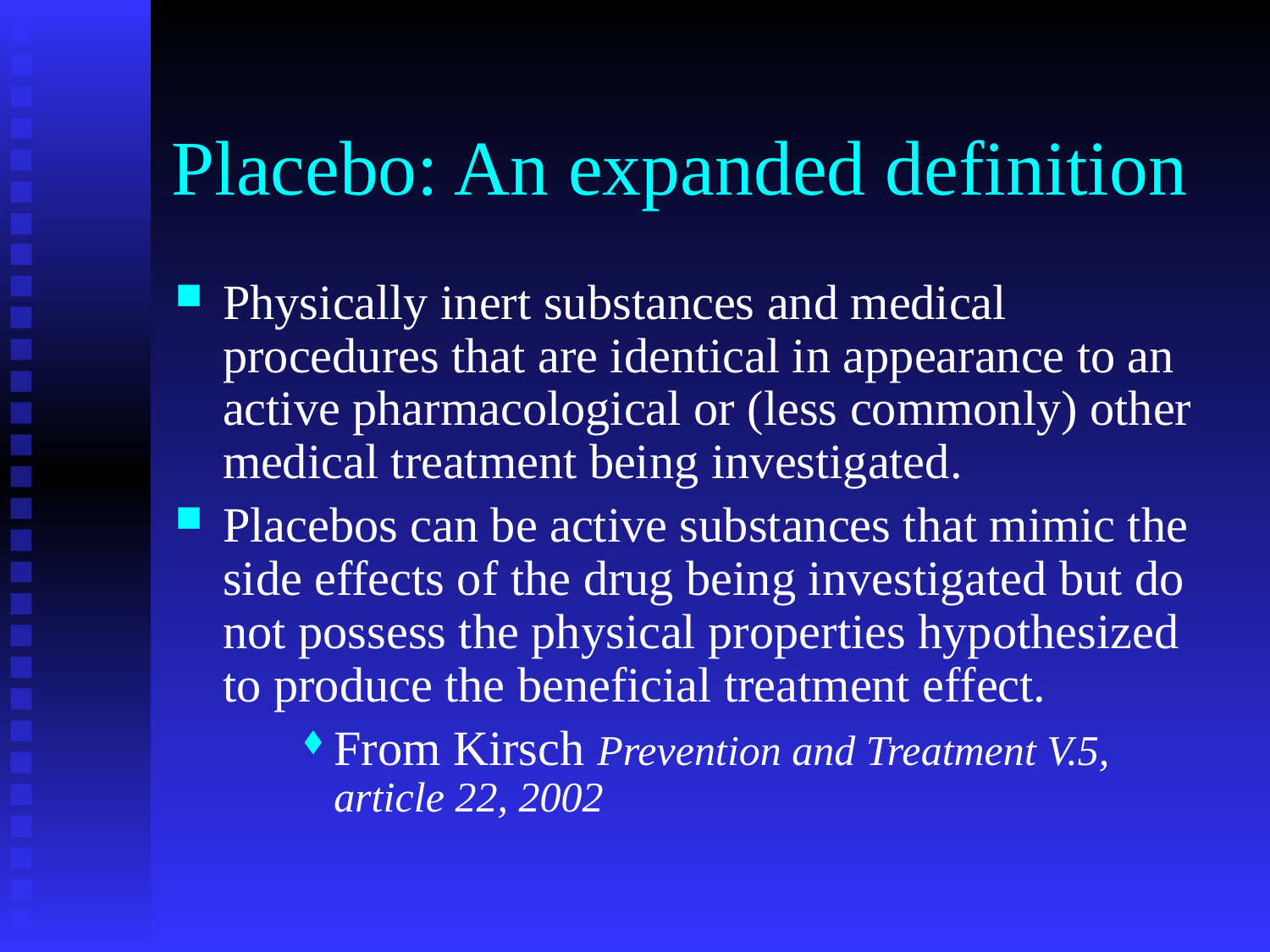

# Placebo: An expanded definition
Physically inert substances and medical procedures that are identical in appearance to an active pharmacological or (less commonly) other medical treatment being investigated.
Placebos can be active substances that mimic the side effects of the drug being investigated but do not possess the physical properties hypothesized to produce the beneficial treatment effect.
From Kirsch Prevention and Treatment V.5, article 22, 2002